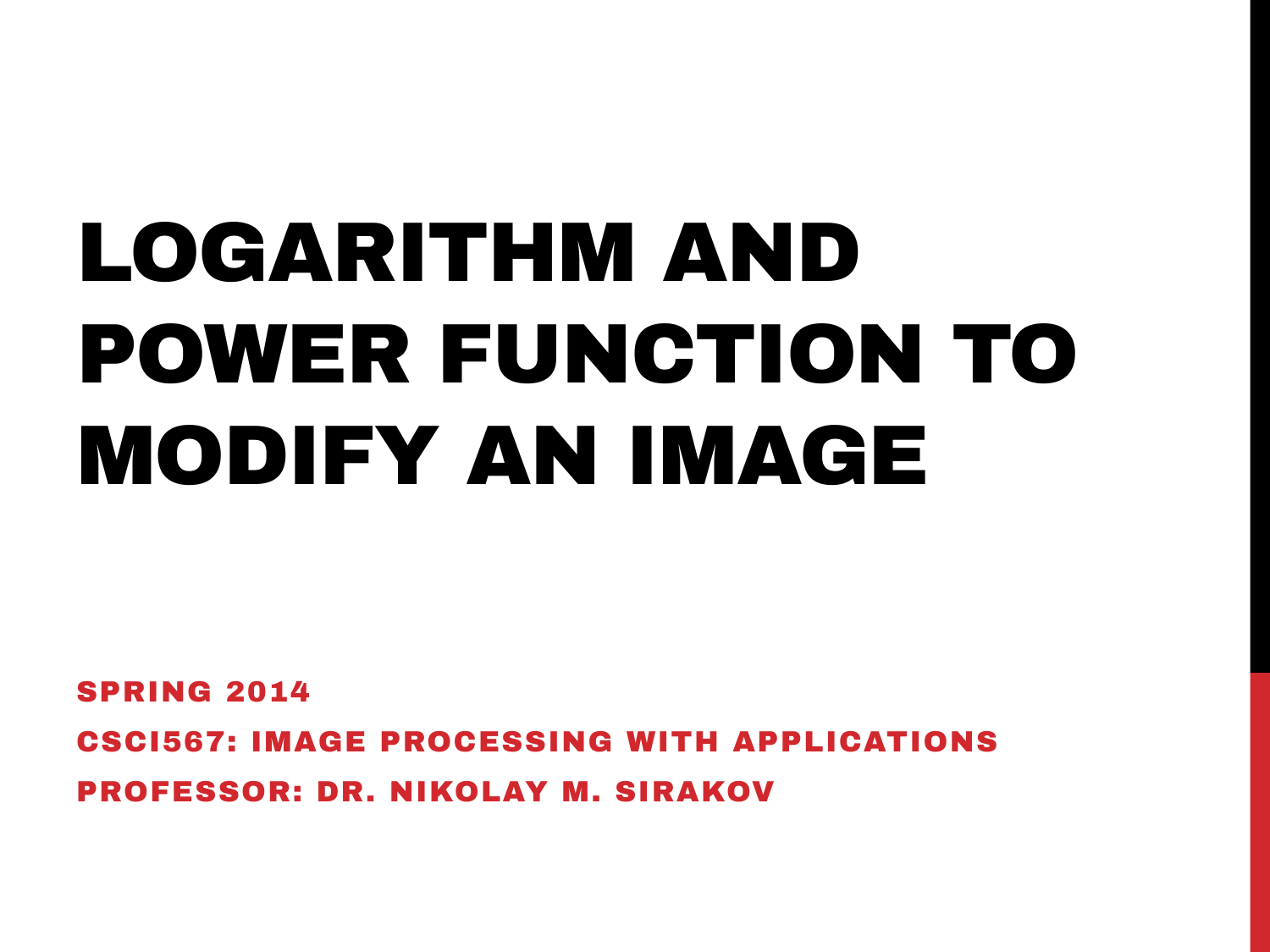

# Logarithm and power function to modify an image
Spring 2014
CSCI567: Image processing with applications
Professor: Dr. Nikolay M. Sirakov